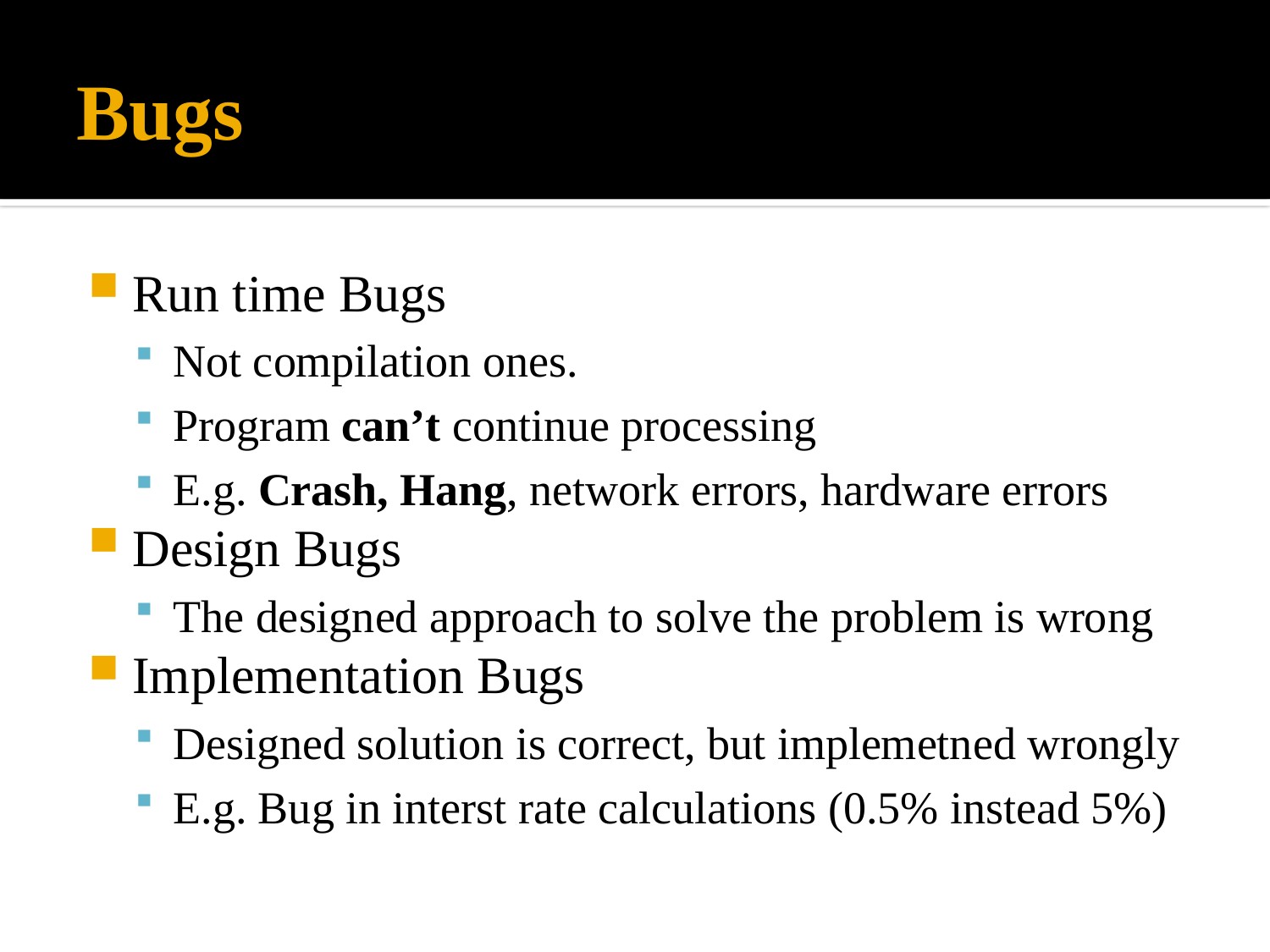

# Bugs
Run time Bugs
Not compilation ones.
Program can’t continue processing
E.g. Crash, Hang, network errors, hardware errors
Design Bugs
The designed approach to solve the problem is wrong
Implementation Bugs
Designed solution is correct, but implemetned wrongly
E.g. Bug in interst rate calculations (0.5% instead 5%)